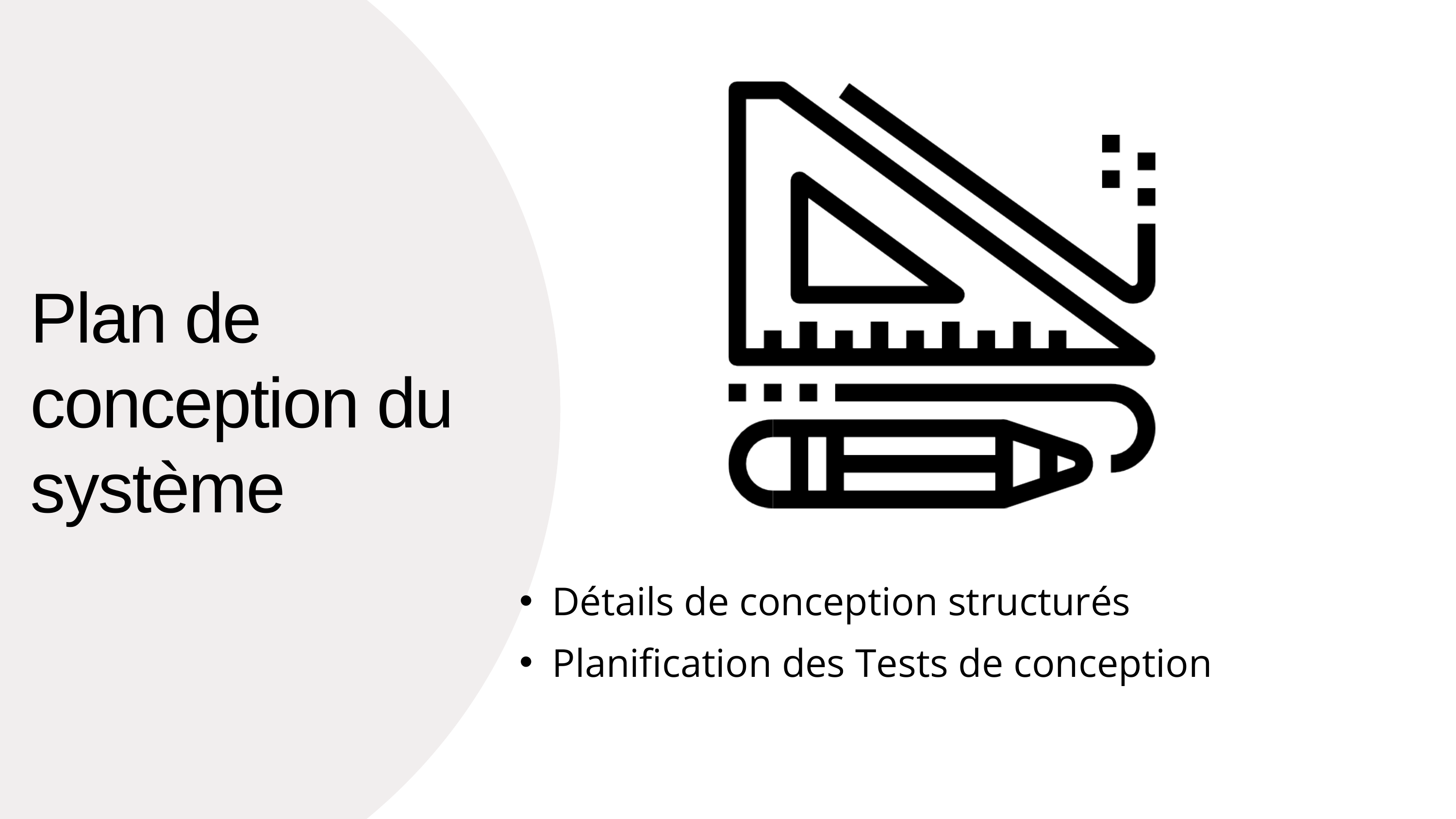

Plan de conception du système

Détails de conception structurés
Planification des Tests de conception